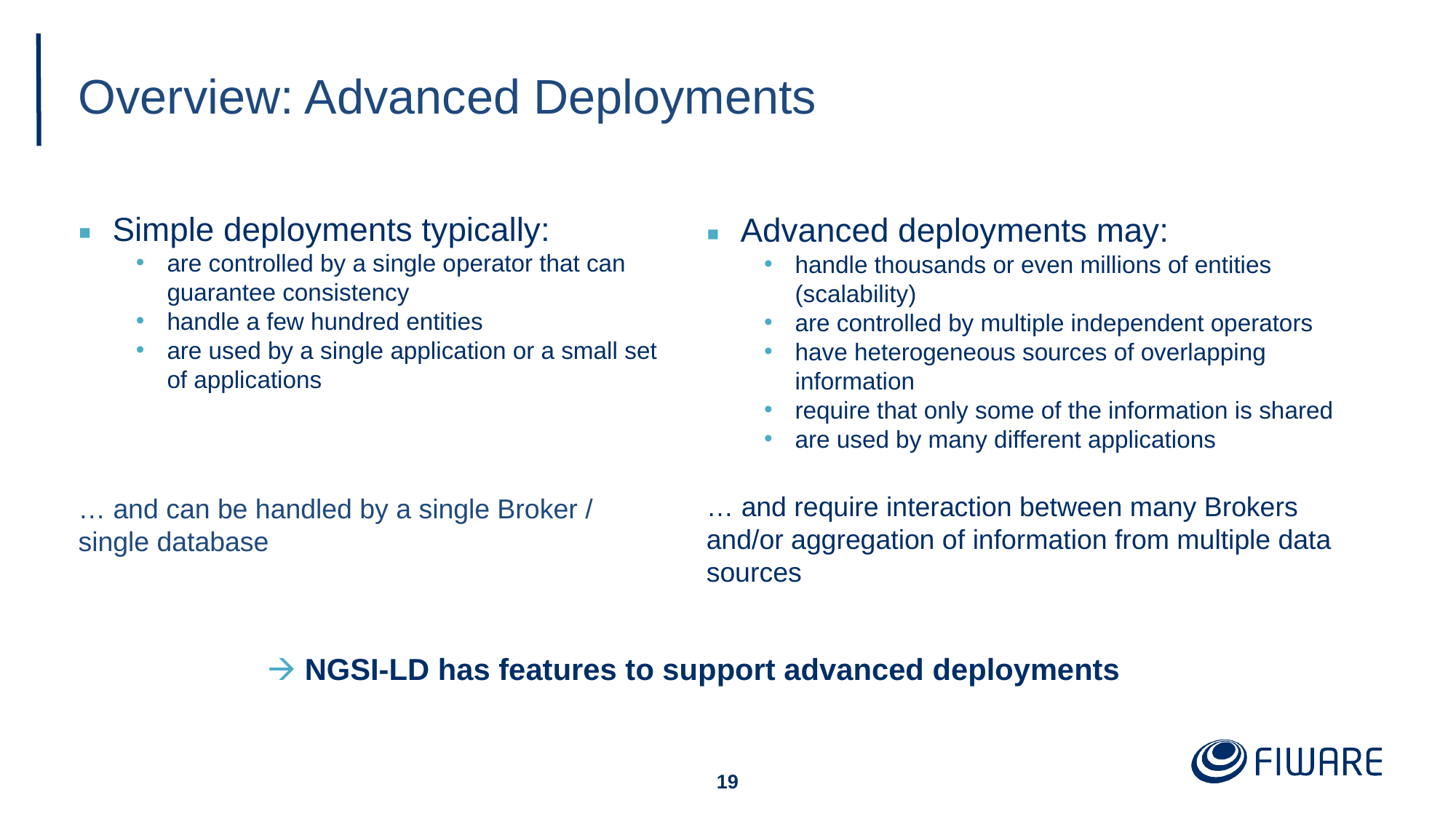

# Overview: Advanced Deployments

Simple deployments typically:
are controlled by a single operator that can guarantee consistency
handle a few hundred entities
are used by a single application or a small set of applications

… and can be handled by a single Broker / single database

Advanced deployments may:
handle thousands or even millions of entities (scalability)
are controlled by multiple independent operators
have heterogeneous sources of overlapping information
require that only some of the information is shared
are used by many different applications

… and require interaction between many Brokers and/or aggregation of information from multiple data sources

🡪 NGSI-LD has features to support advanced deployments
19